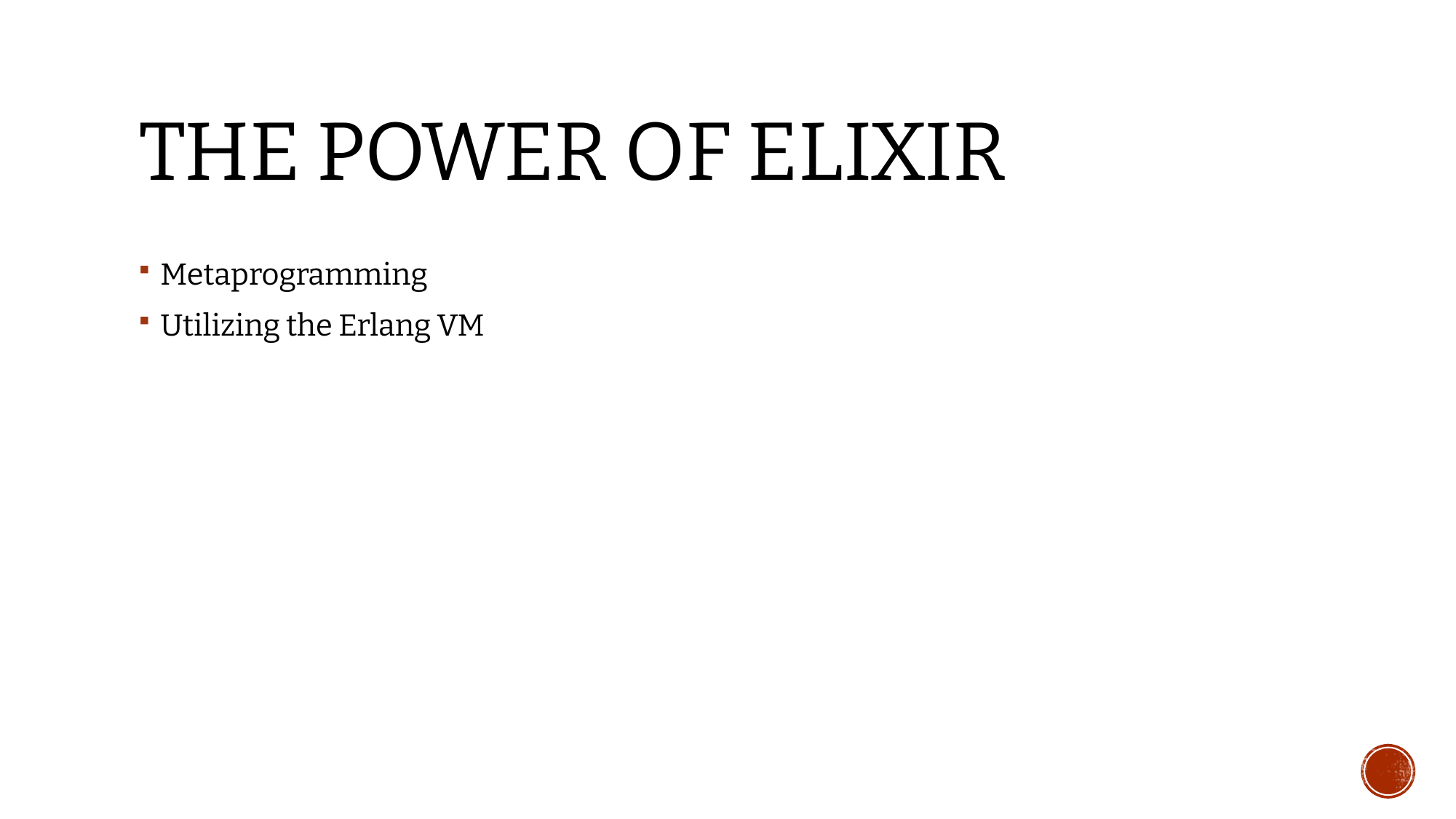

# THE POWER OF ELIXIR
Metaprogramming
Utilizing the Erlang VM